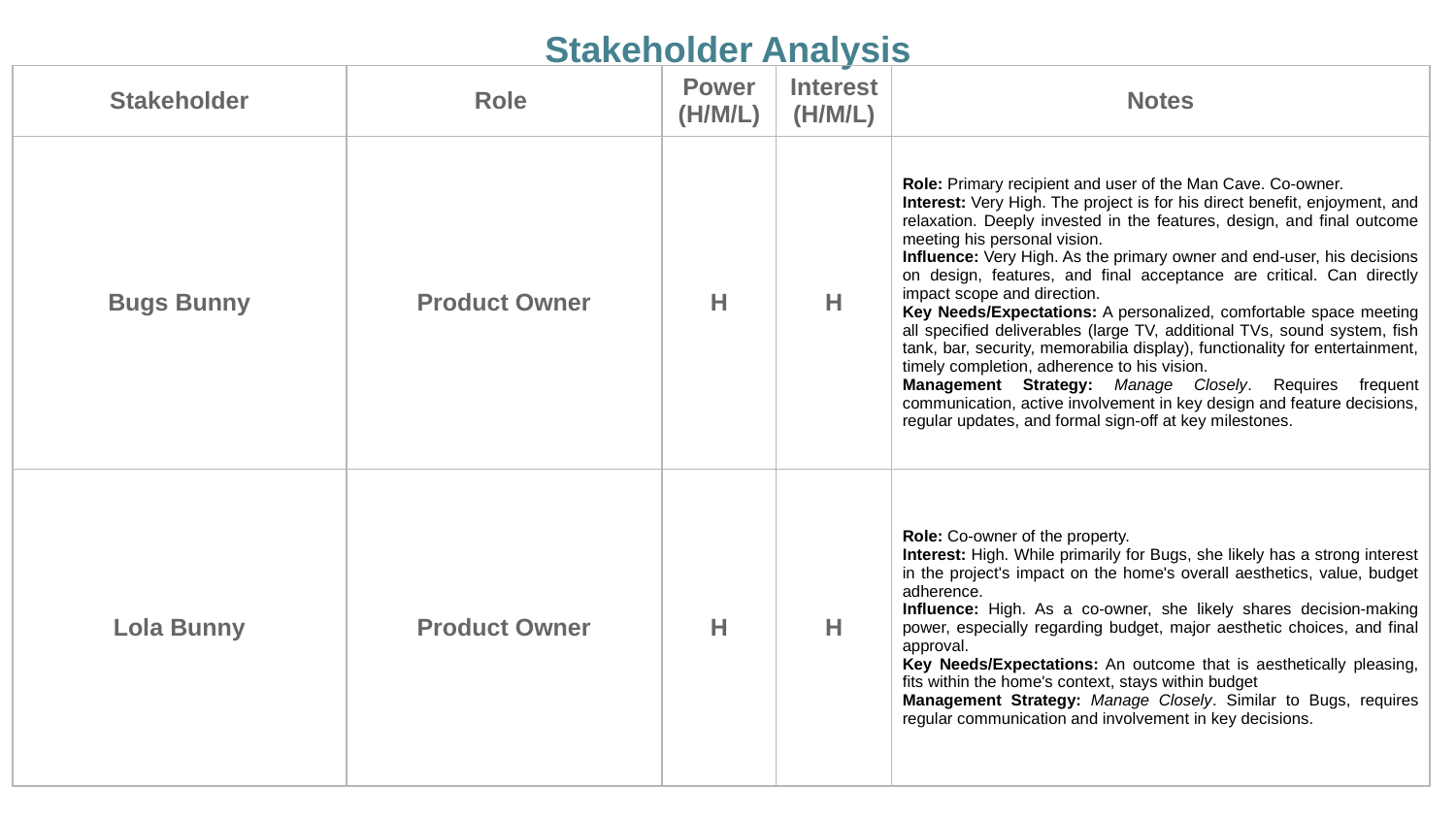

Stakeholder Analysis
| Stakeholder | Role | Power (H/M/L) | Interest (H/M/L) | Notes |
| --- | --- | --- | --- | --- |
| Bugs Bunny | Product Owner | H | H | Role: Primary recipient and user of the Man Cave. Co-owner. Interest: Very High. The project is for his direct benefit, enjoyment, and relaxation. Deeply invested in the features, design, and final outcome meeting his personal vision. Influence: Very High. As the primary owner and end-user, his decisions on design, features, and final acceptance are critical. Can directly impact scope and direction. Key Needs/Expectations: A personalized, comfortable space meeting all specified deliverables (large TV, additional TVs, sound system, fish tank, bar, security, memorabilia display), functionality for entertainment, timely completion, adherence to his vision. Management Strategy: Manage Closely. Requires frequent communication, active involvement in key design and feature decisions, regular updates, and formal sign-off at key milestones. |
| Lola Bunny | Product Owner | H | H | Role: Co-owner of the property. Interest: High. While primarily for Bugs, she likely has a strong interest in the project's impact on the home's overall aesthetics, value, budget adherence. Influence: High. As a co-owner, she likely shares decision-making power, especially regarding budget, major aesthetic choices, and final approval. Key Needs/Expectations: An outcome that is aesthetically pleasing, fits within the home's context, stays within budget Management Strategy: Manage Closely. Similar to Bugs, requires regular communication and involvement in key decisions. |